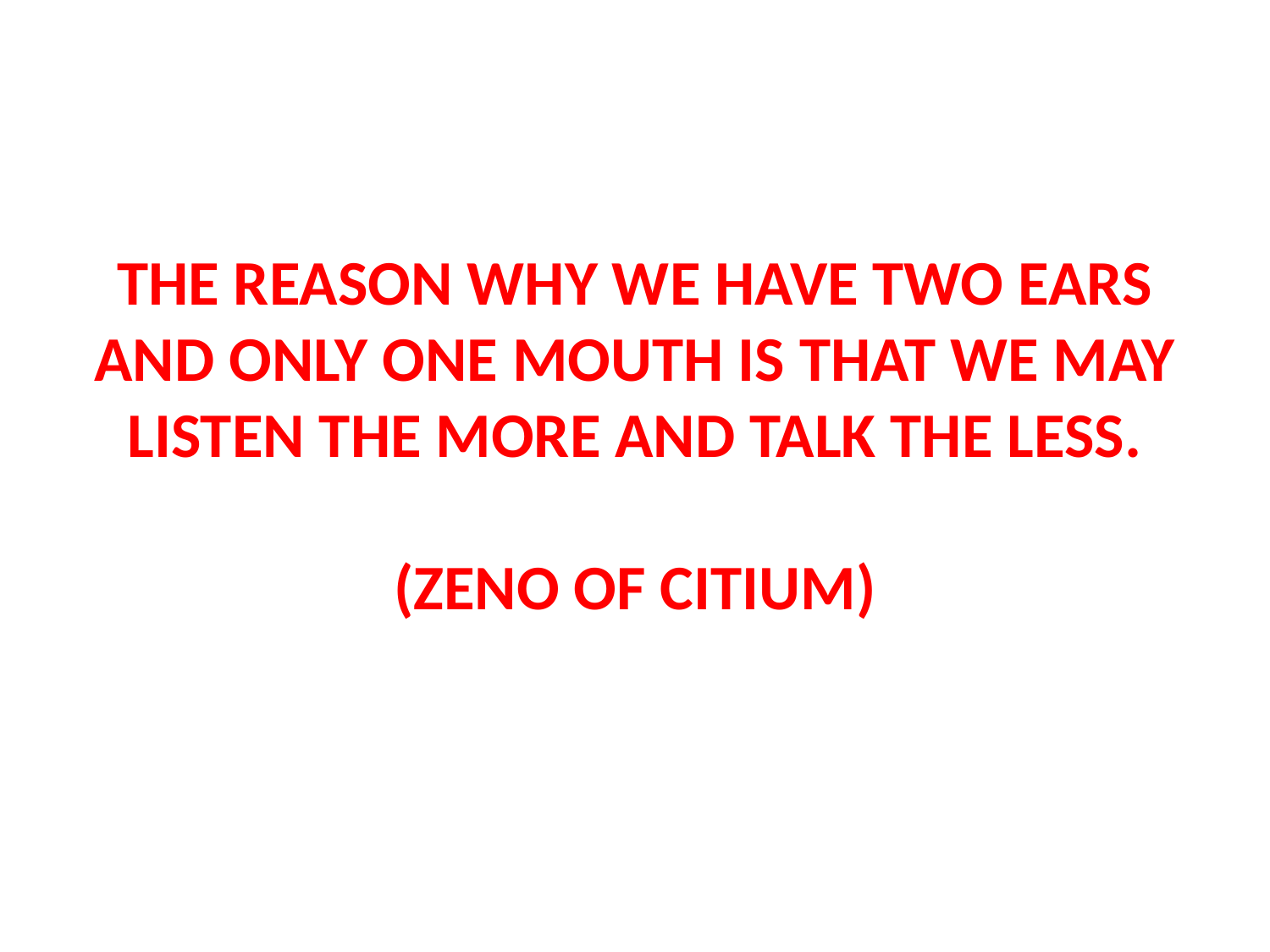

# THE REASON WHY WE HAVE TWO EARS AND ONLY ONE MOUTH IS THAT WE MAY LISTEN THE MORE AND TALK THE LESS. (ZENO OF CITIUM)